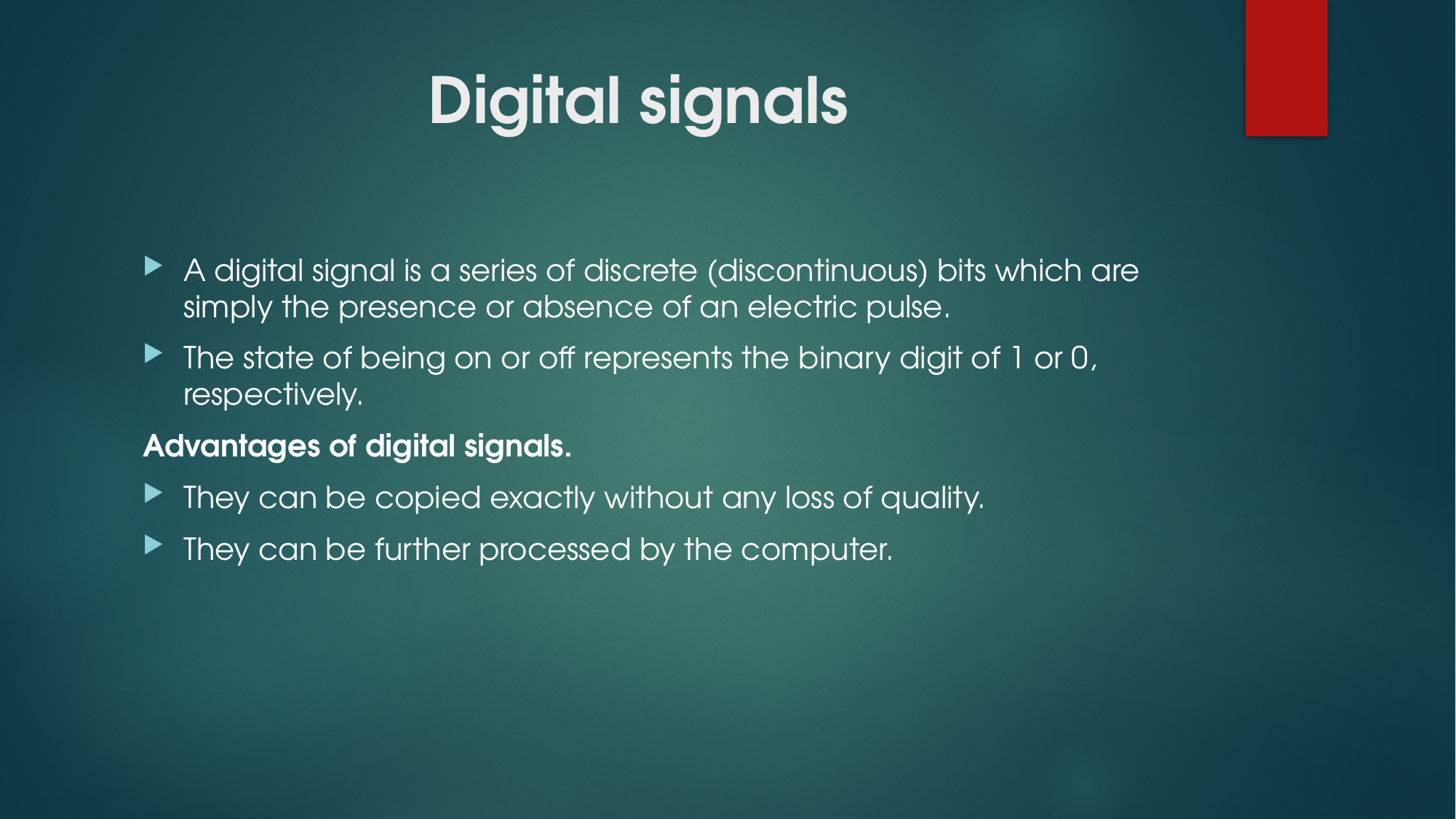

# Digital signals
A digital signal is a series of discrete (discontinuous) bits which are simply the presence or absence of an electric pulse.
The state of being on or off represents the binary digit of 1 or 0, respectively.
Advantages of digital signals.
They can be copied exactly without any loss of quality.
They can be further processed by the computer.